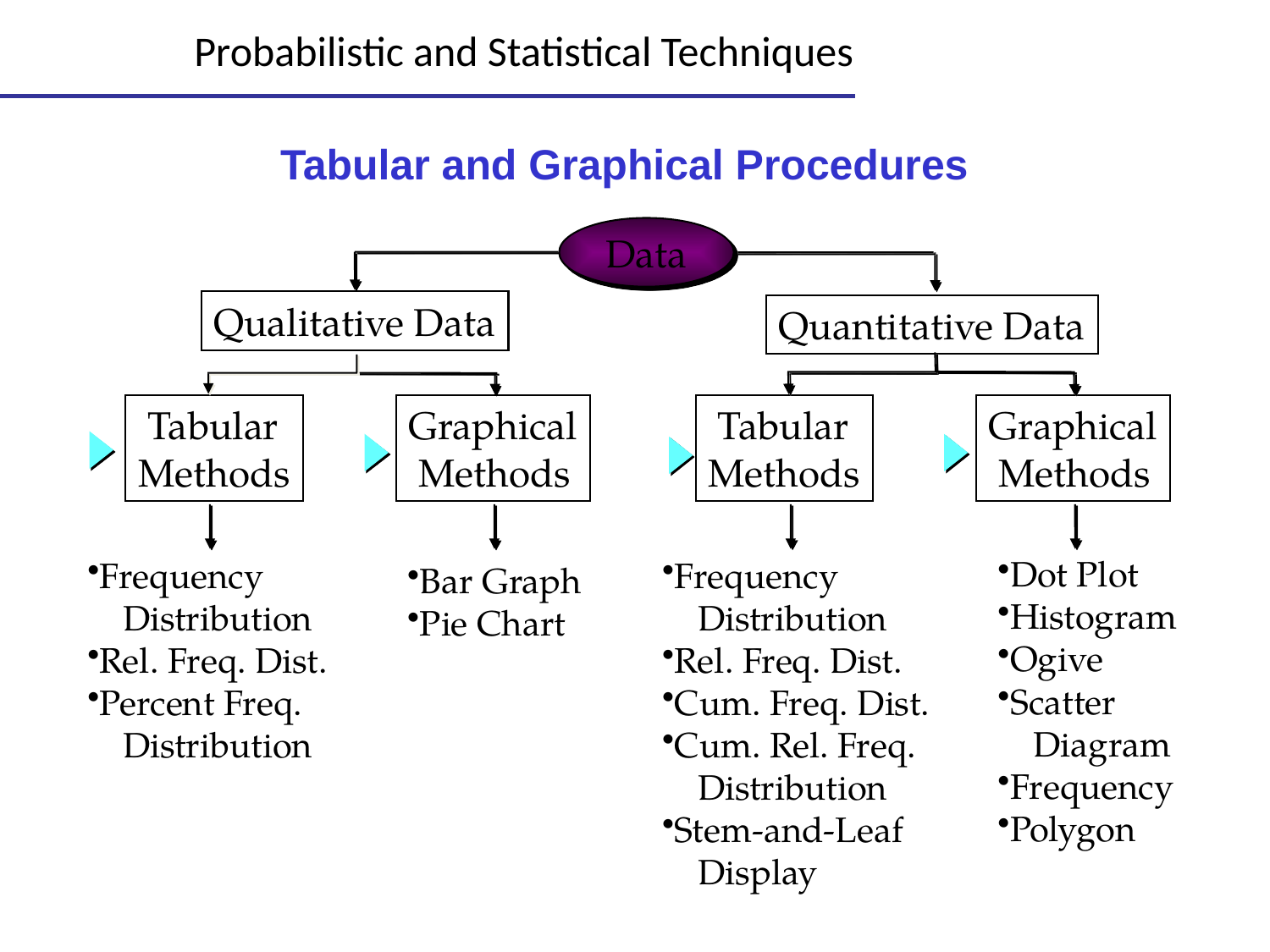

# Probabilistic and Statistical Techniques

Tabular and Graphical Procedures

Data

Qualitative Data
Quantitative Data

 Tabular
Methods
Graphical
 Methods
 Tabular
Methods
Graphical
 Methods

Bar Graph
Pie Chart
Frequency
    Distribution
Rel. Freq. Dist.
Percent Freq.
    Distribution

Dot Plot
Histogram
Ogive
Scatter
    Diagram
Frequency
Polygon

Frequency
    Distribution
Rel. Freq. Dist.
Cum. Freq. Dist.
Cum. Rel. Freq.
    Distribution
Stem-and-Leaf
    Display